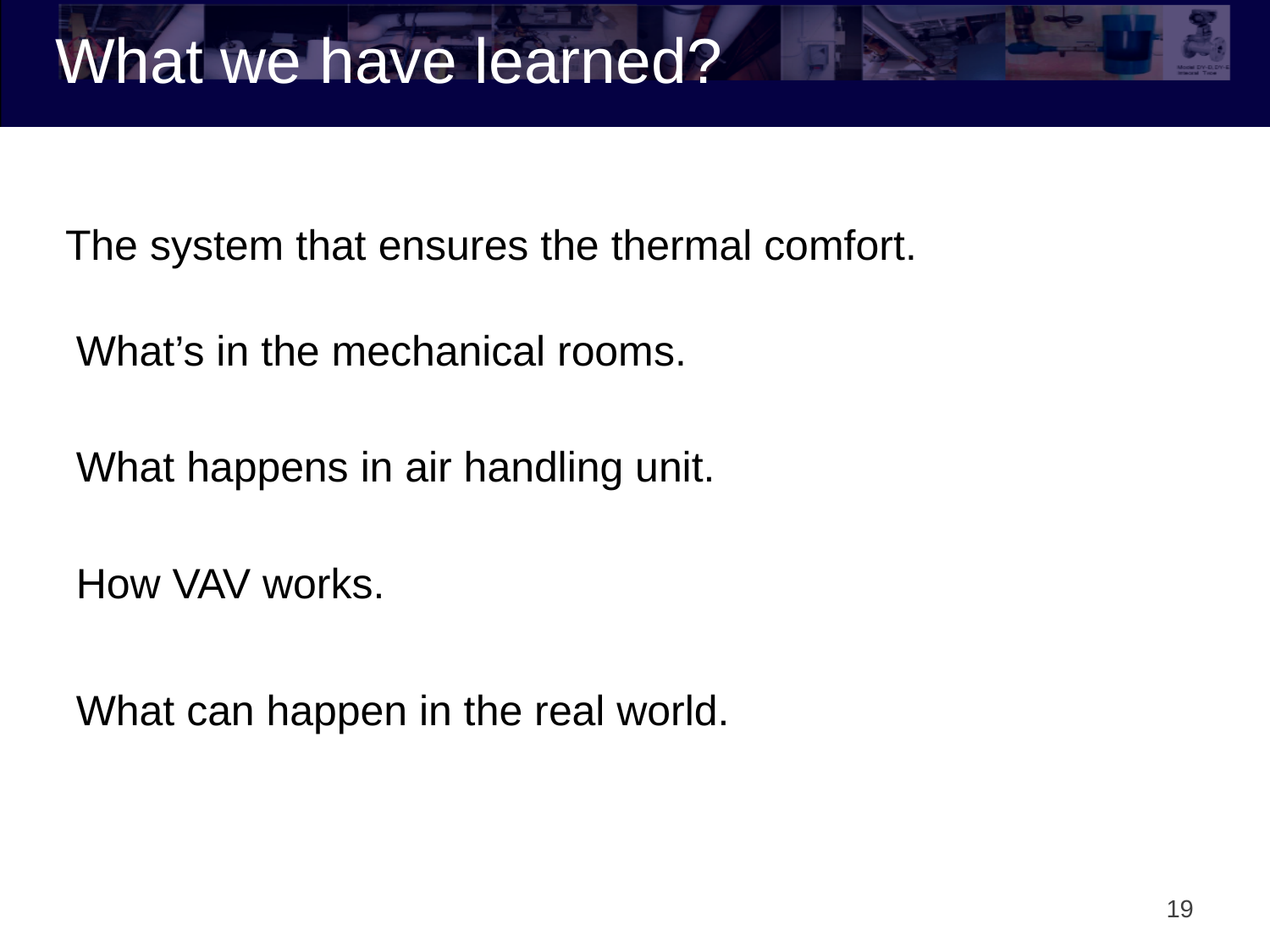

# What we have learned?
The system that ensures the thermal comfort.
What’s in the mechanical rooms.
What happens in air handling unit.
How VAV works.
What can happen in the real world.
19